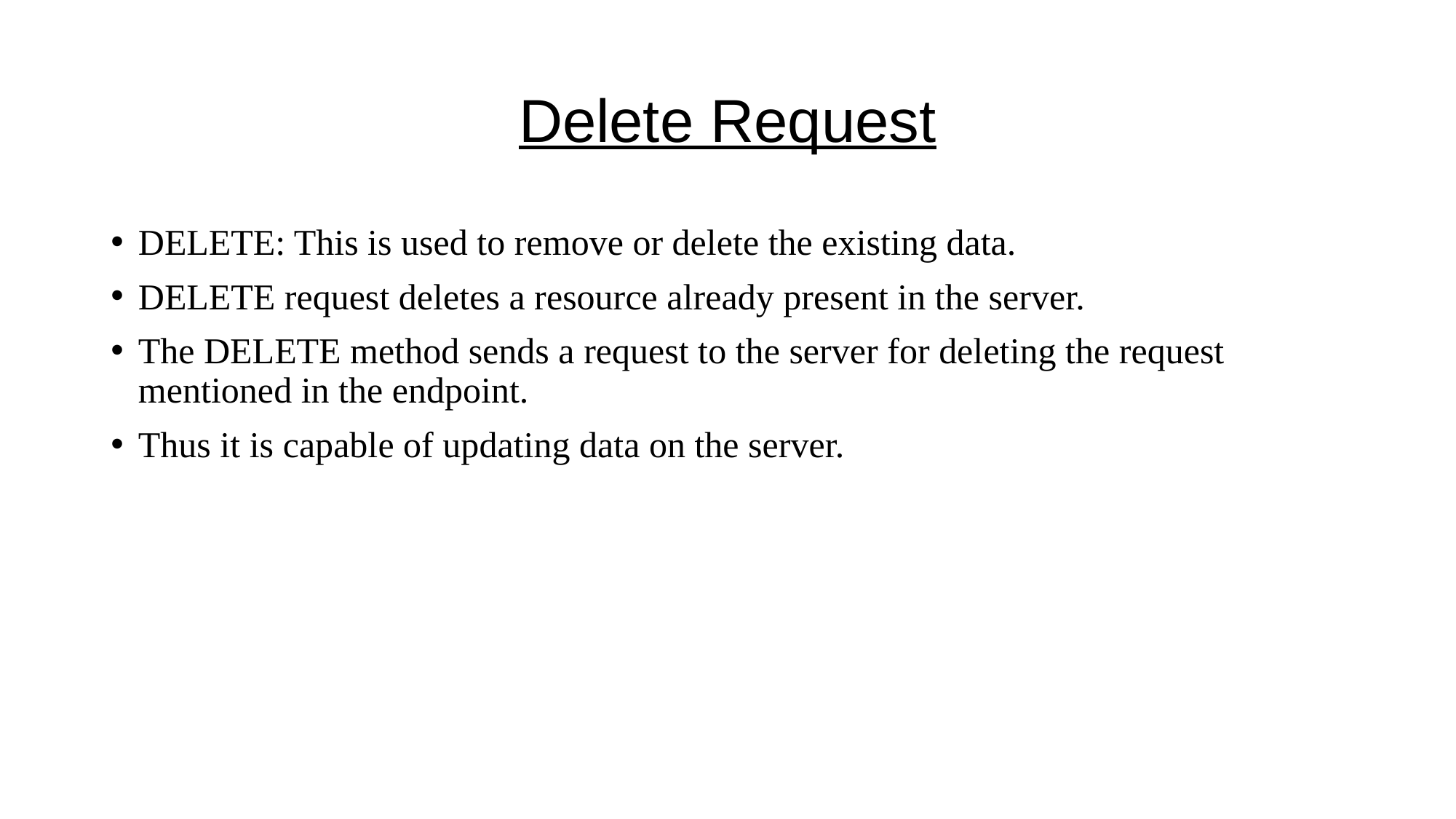

# Delete Request
DELETE: This is used to remove or delete the existing data.
DELETE request deletes a resource already present in the server.
The DELETE method sends a request to the server for deleting the request mentioned in the endpoint.
Thus it is capable of updating data on the server.